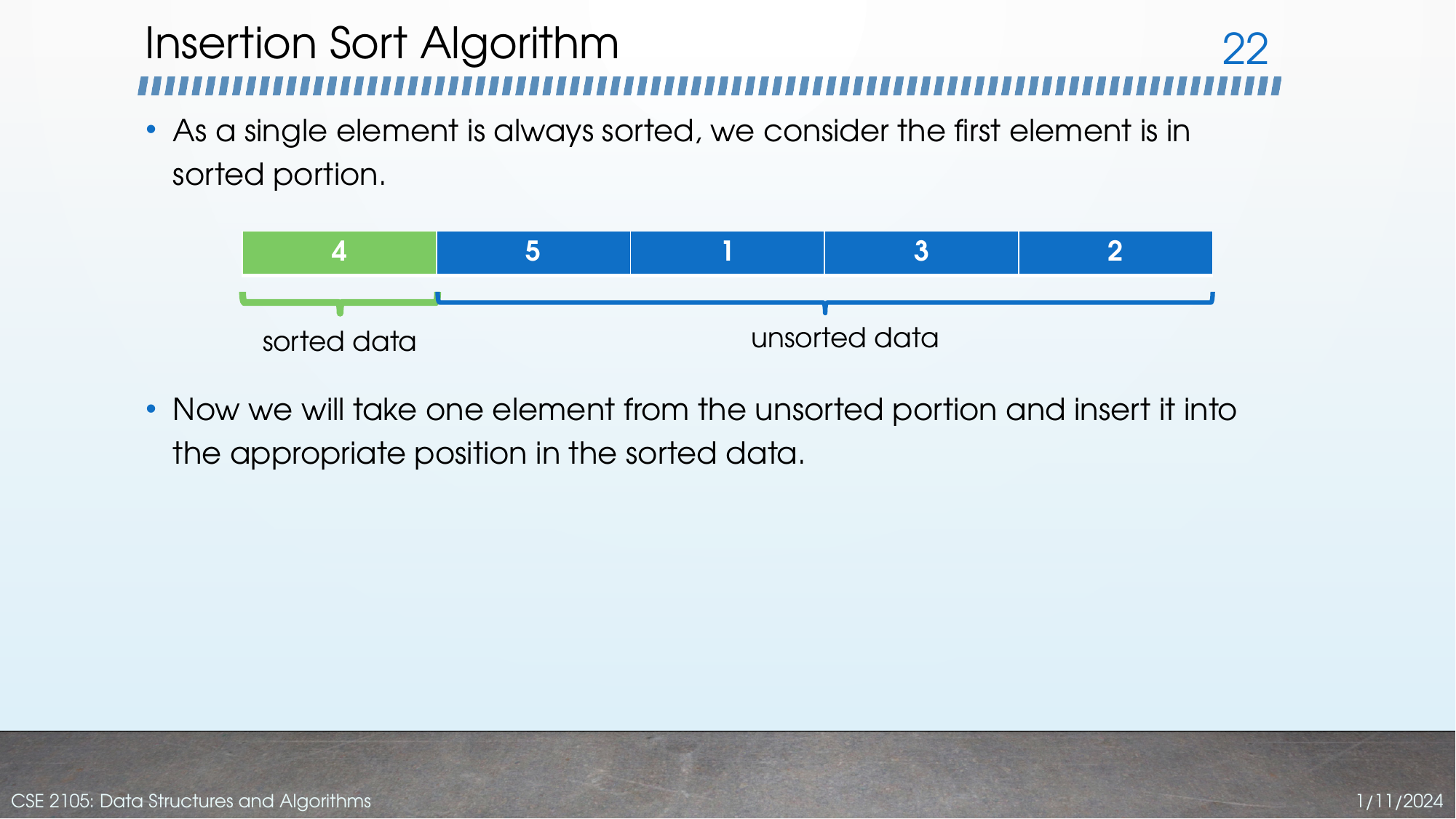

# Insertion Sort Algorithm
22
As a single element is always sorted, we consider the first element is in sorted portion.

Now we will take one element from the unsorted portion and insert it into the appropriate position in the sorted data.

| 4 | 5 | 1 | 3 | 2 |
| --- | --- | --- | --- | --- |
unsorted data
sorted data
1/11/2024
CSE 2105: Data Structures and Algorithms